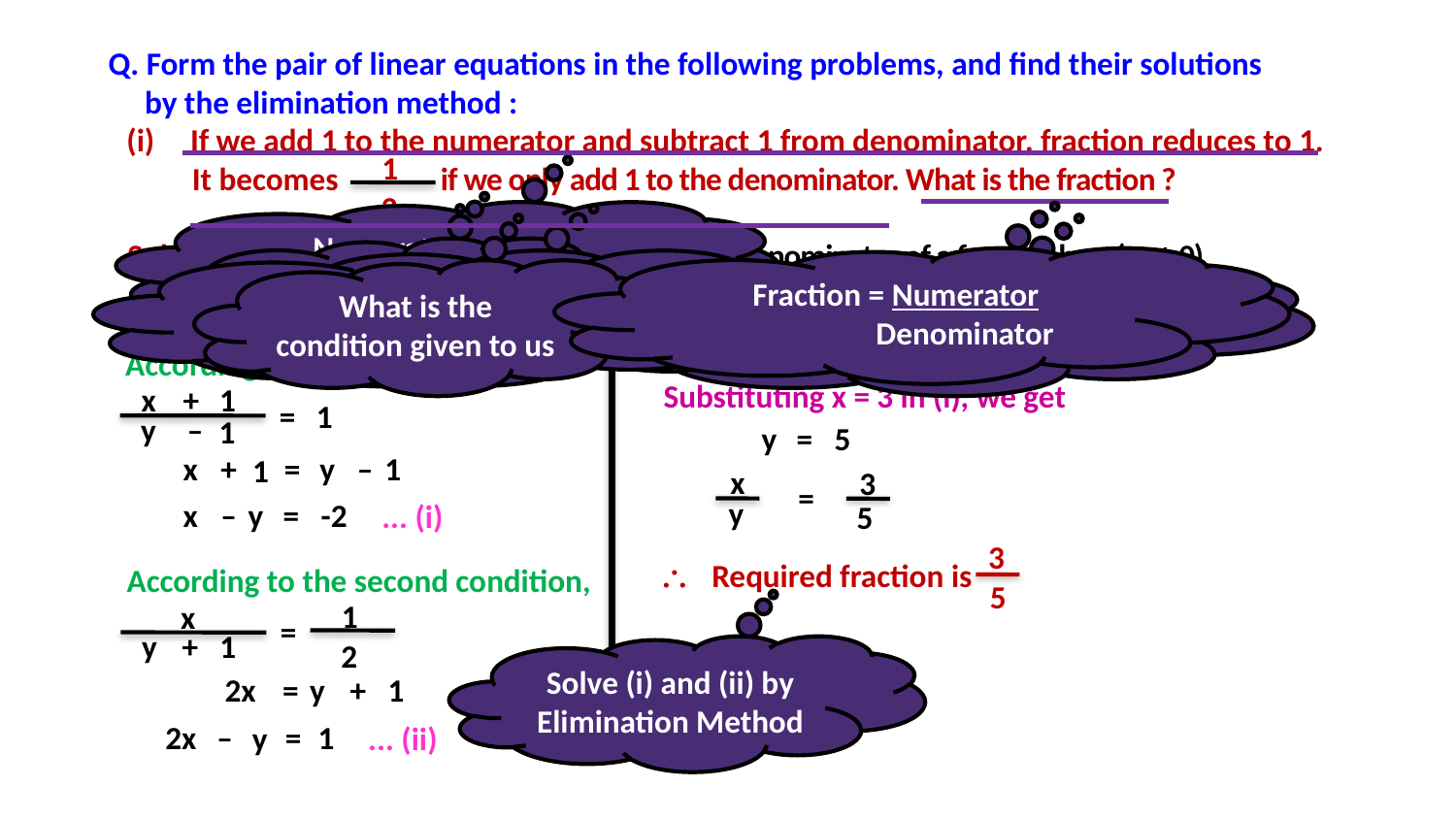

Q. Form the pair of linear equations in the following problems, and find their solutions
     by the elimination method :
If we add 1 to the numerator and subtract 1 from denominator, fraction reduces to 1.
         It becomes              if we only add 1 to the denominator. What is the fraction ?
1
2
Numerator + 1
Denominator - 1
=
1
Soln.
Let the numerator of the fraction be x and denominator of a fraction be y (y ≠ 0)
What is the condition given to us
Fraction = Numerator
                    Denominator
Numerator
Denominator + 1
1
=
2
What do we have to find ?
What is the condition given to us
Fraction = Numerator
                    Denominator
x
∴  Original Fraction
=
(y ≠ 0)
y
 x
 3
=
According to the first condition,
Substituting x = 3 in (i), we get
x
+
1
=
1
y
–
1
y
=
5
x
+
=
y
–
1
1
x
3
=
y
x
–
y
=
-2
... (i)
5
3
∴  Required fraction is
According to the second condition,
5
1
x
=
y
+
1
2
Solve (i) and (ii) by Elimination Method
2x
=
y
+
1
=
1
2x
–
y
... (ii)